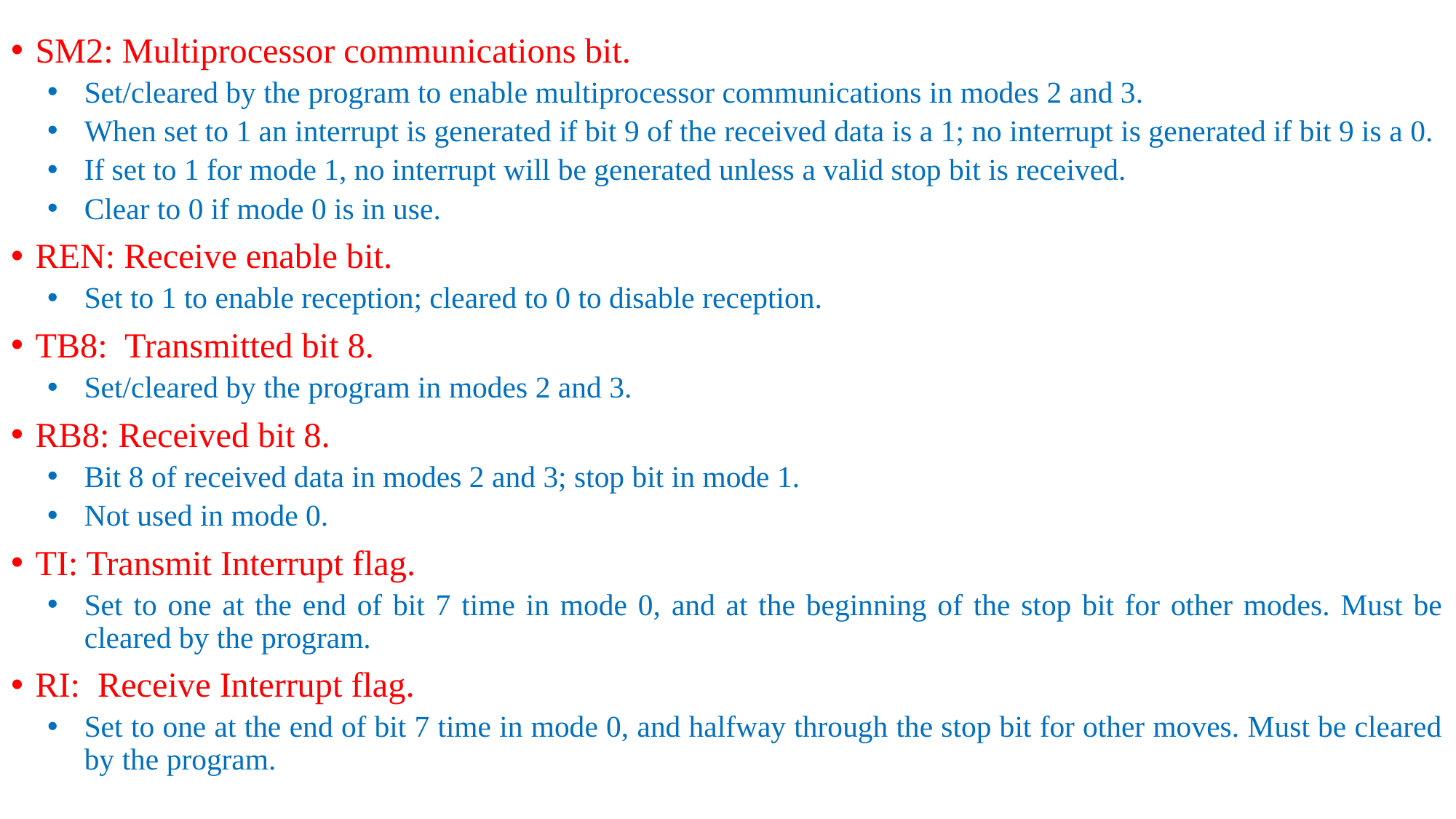

SM2: Multiprocessor communications bit.
Set/cleared by the program to enable multiprocessor communications in modes 2 and 3.
When set to 1 an interrupt is generated if bit 9 of the received data is a 1; no interrupt is generated if bit 9 is a 0.
If set to 1 for mode 1, no interrupt will be generated unless a valid stop bit is received.
Clear to 0 if mode 0 is in use.
REN: Receive enable bit.
Set to 1 to enable reception; cleared to 0 to disable reception.
TB8:  Transmitted bit 8.
Set/cleared by the program in modes 2 and 3.
RB8: Received bit 8.
Bit 8 of received data in modes 2 and 3; stop bit in mode 1.
Not used in mode 0.
TI: Transmit Interrupt flag.
Set to one at the end of bit 7 time in mode 0, and at the beginning of the stop bit for other modes. Must be cleared by the program.
RI:  Receive Interrupt flag.
Set to one at the end of bit 7 time in mode 0, and halfway through the stop bit for other moves. Must be cleared by the program.